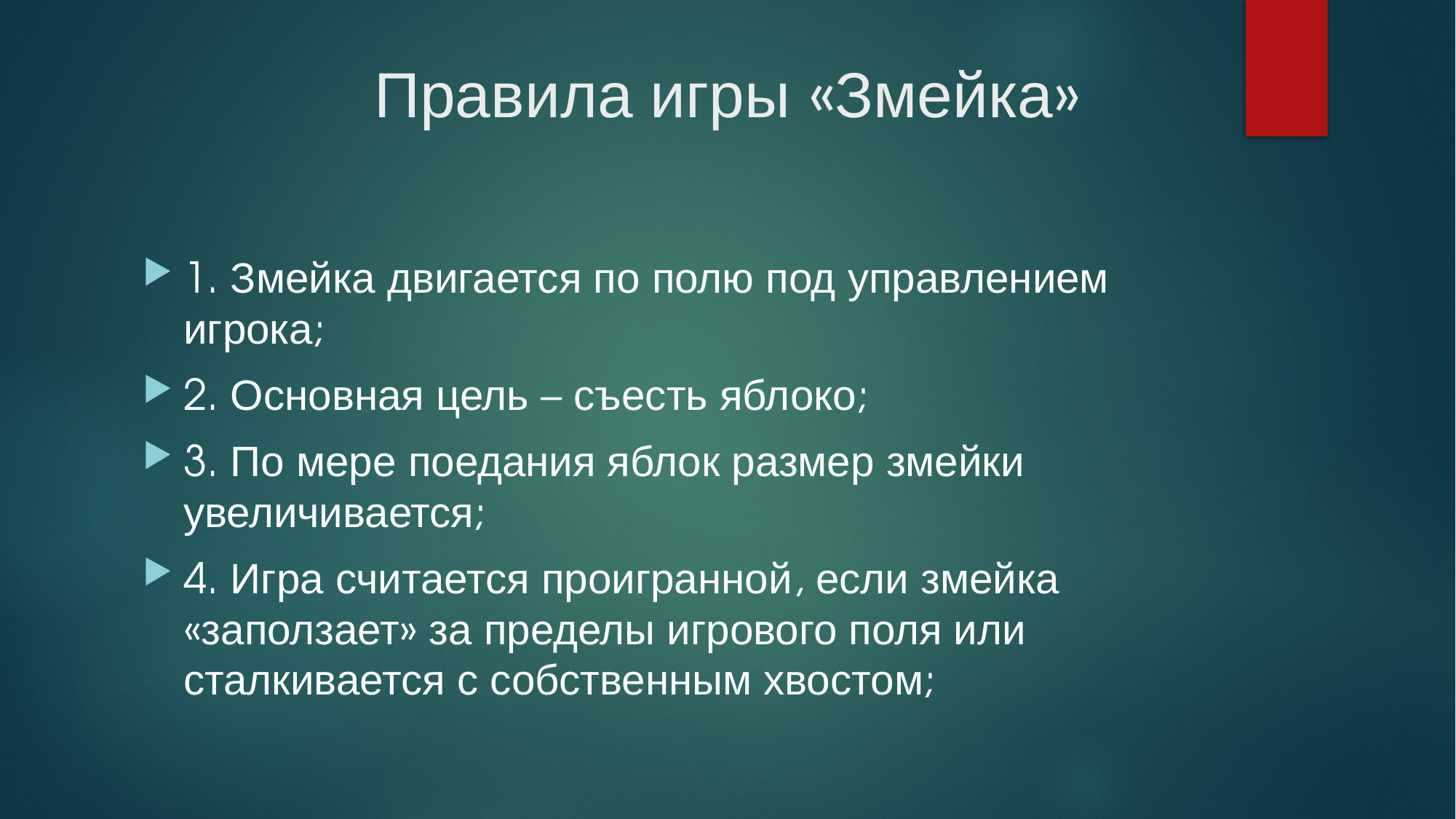

# Правила игры «Змейка»
1. Змейка двигается по полю под управлением игрока;
2. Основная цель – съесть яблоко;
3. По мере поедания яблок размер змейки увеличивается;
4. Игра считается проигранной, если змейка «заползает» за пределы игрового поля или сталкивается с собственным хвостом;